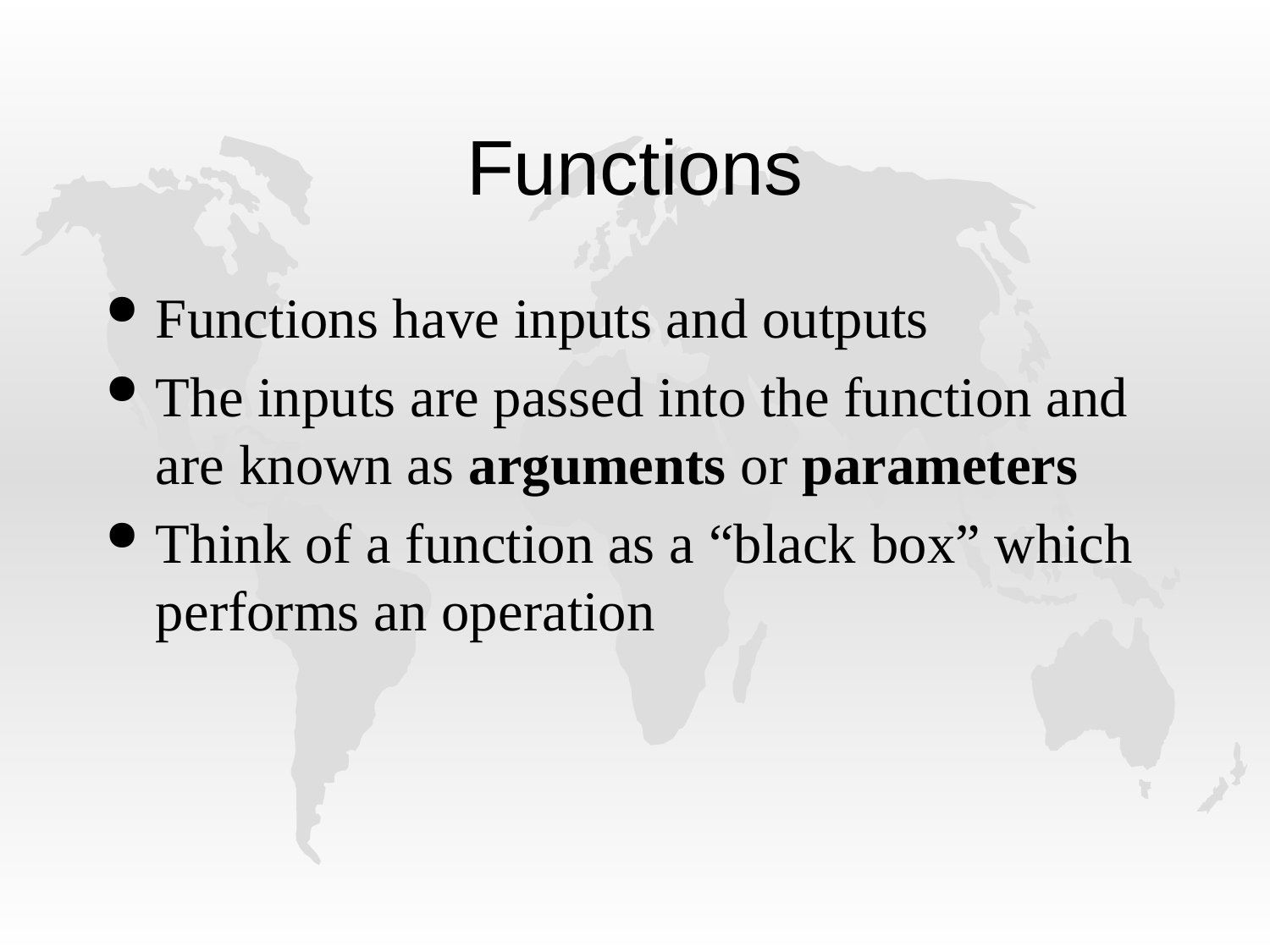

# Functions
Functions have inputs and outputs
The inputs are passed into the function and are known as arguments or parameters
Think of a function as a “black box” which performs an operation